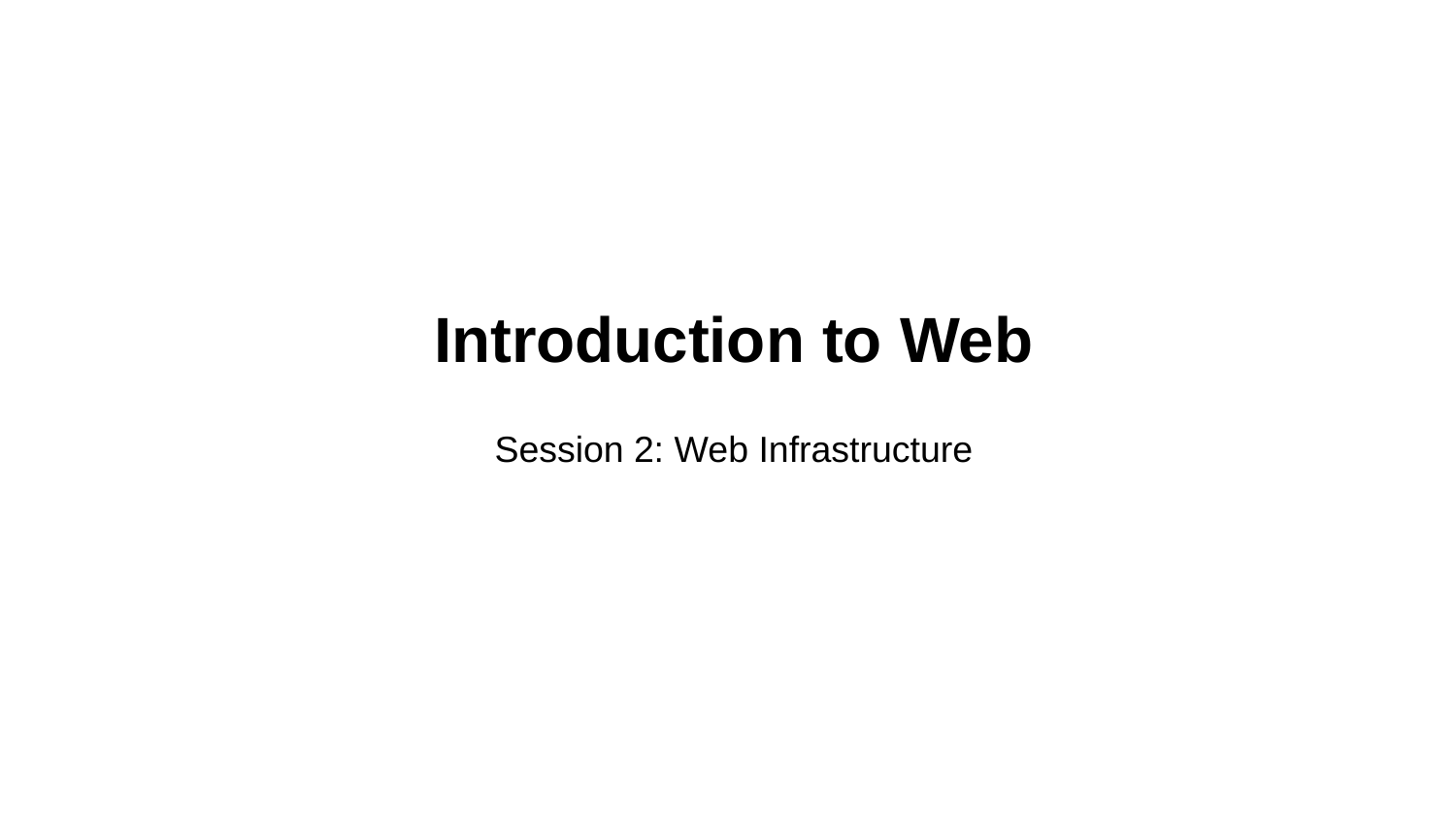

Introduction to Web
Session 2: Web Infrastructure